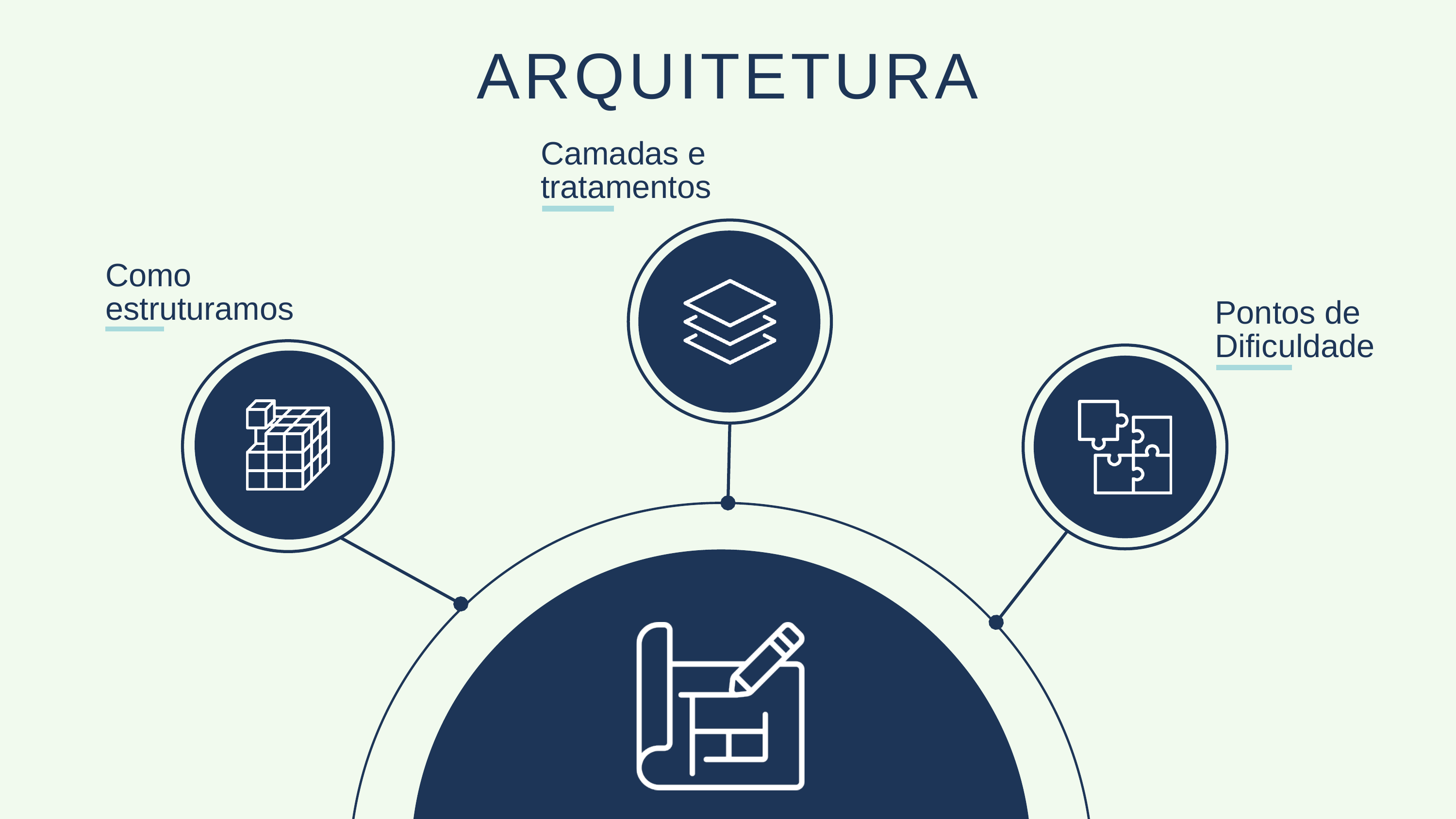

ARQUITETURA
Camadas e
tratamentos

Como estruturamos

Pontos de
Dificuldade